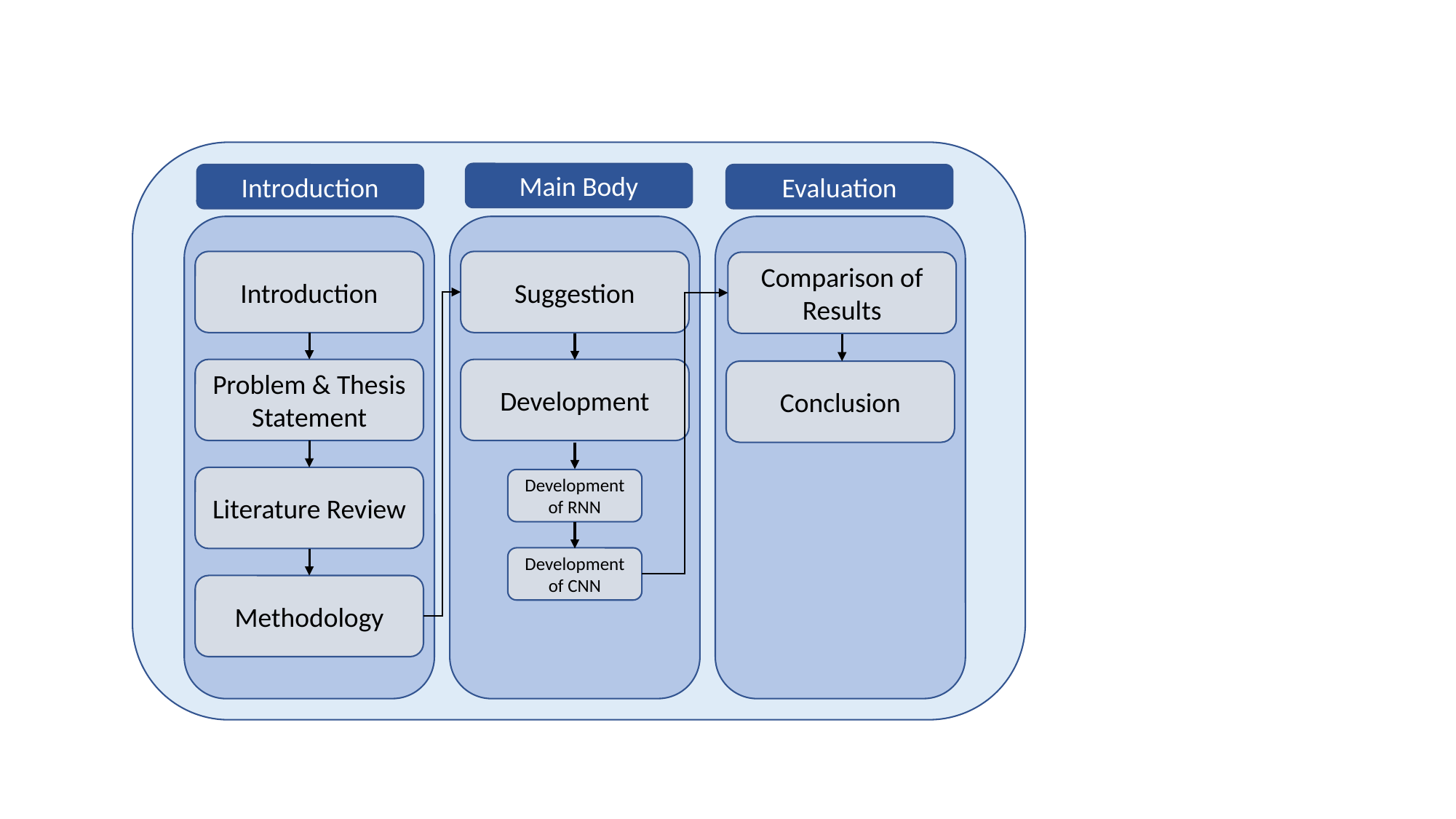

Main Body
Introduction
Evaluation

Introduction
Suggestion
Comparison of Results
Problem & Thesis Statement
Development
Conclusion
Literature Review
Development of RNN
Development of CNN
Methodology